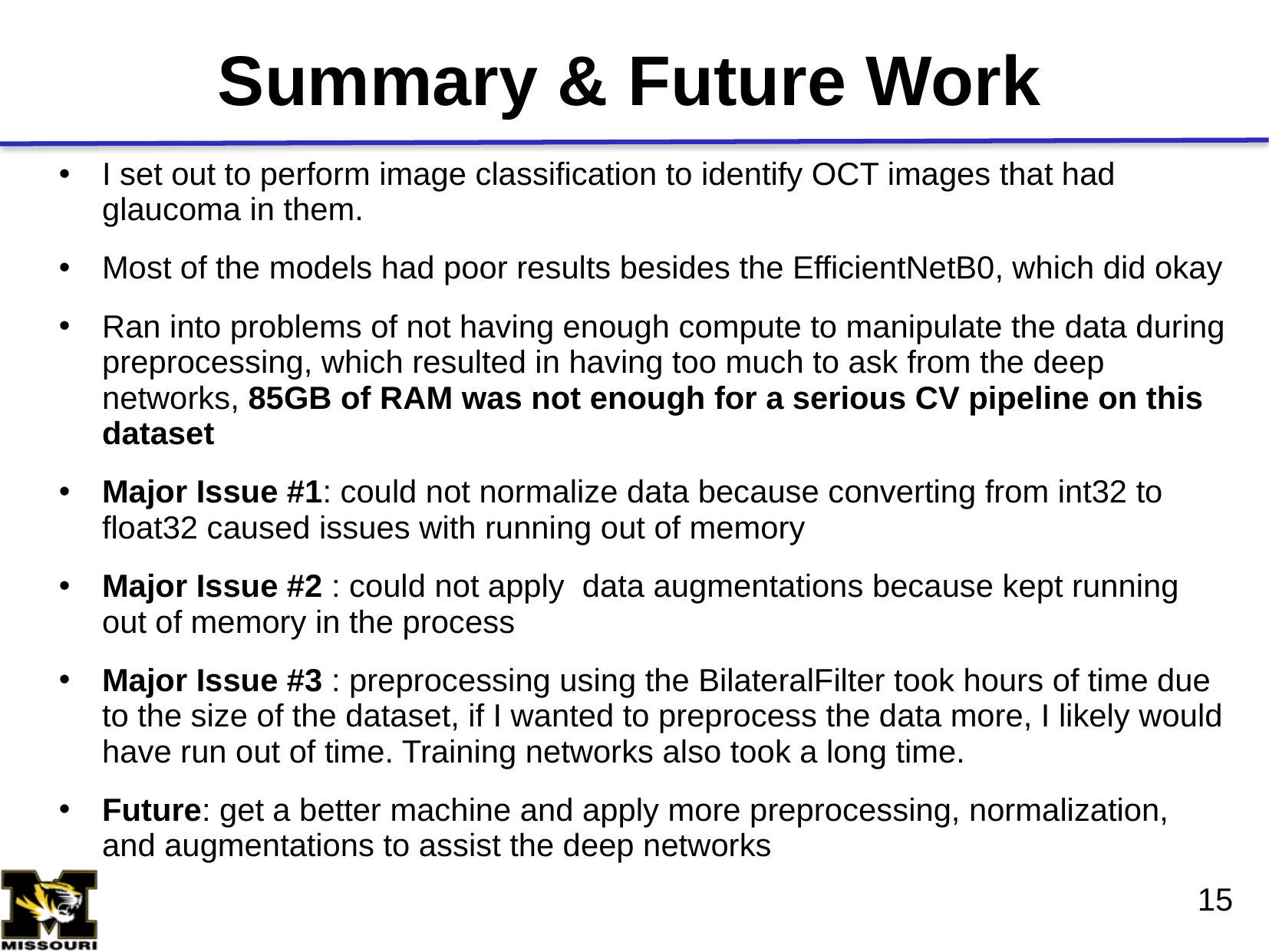

# Summary & Future Work
I set out to perform image classification to identify OCT images that had glaucoma in them.
Most of the models had poor results besides the EfficientNetB0, which did okay
Ran into problems of not having enough compute to manipulate the data during preprocessing, which resulted in having too much to ask from the deep networks, 85GB of RAM was not enough for a serious CV pipeline on this dataset
Major Issue #1: could not normalize data because converting from int32 to float32 caused issues with running out of memory
Major Issue #2 : could not apply  data augmentations because kept running out of memory in the process
Major Issue #3 : preprocessing using the BilateralFilter took hours of time due to the size of the dataset, if I wanted to preprocess the data more, I likely would have run out of time. Training networks also took a long time.
Future: get a better machine and apply more preprocessing, normalization, and augmentations to assist the deep networks
15